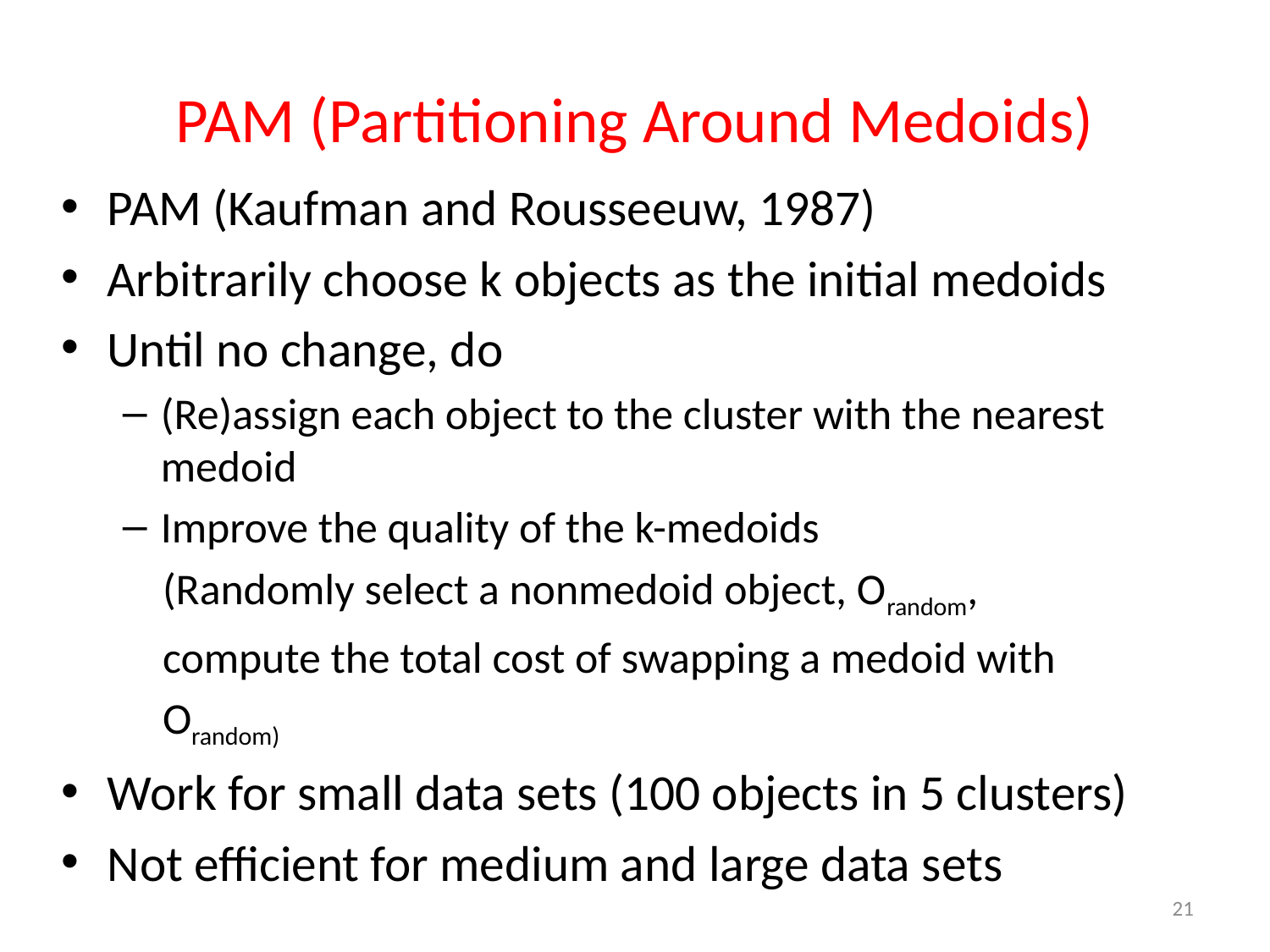

# PAM (Partitioning Around Medoids)
PAM (Kaufman and Rousseeuw, 1987)
Arbitrarily choose k objects as the initial medoids
Until no change, do
(Re)assign each object to the cluster with the nearest medoid
Improve the quality of the k-medoids
    (Randomly select a nonmedoid object, Orandom,
    compute the total cost of swapping a medoid with
    Orandom)
Work for small data sets (100 objects in 5 clusters)
Not efficient for medium and large data sets
21